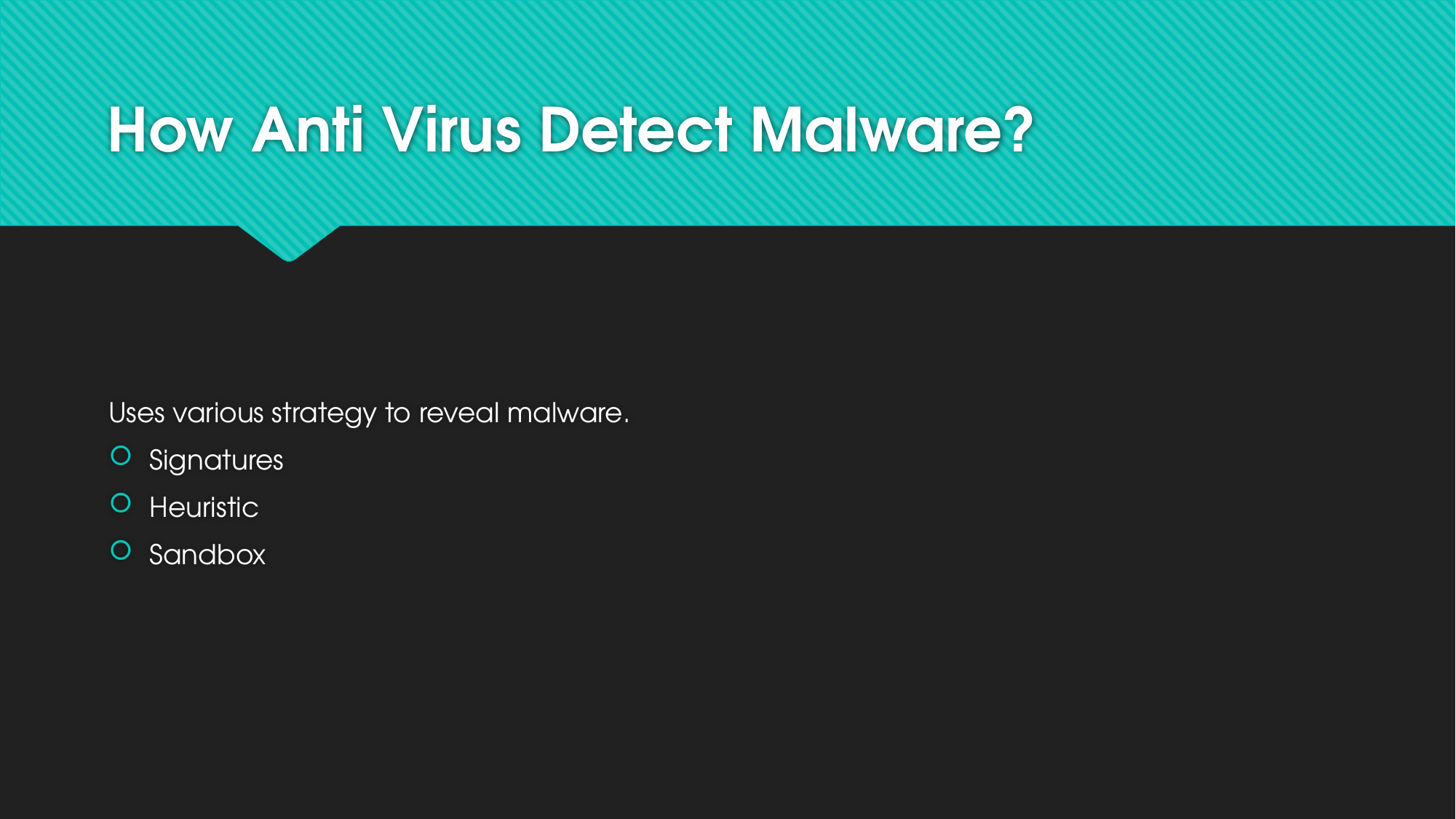

# How Anti Virus Detect Malware?
Uses various strategy to reveal malware.
Signatures
Heuristic
Sandbox